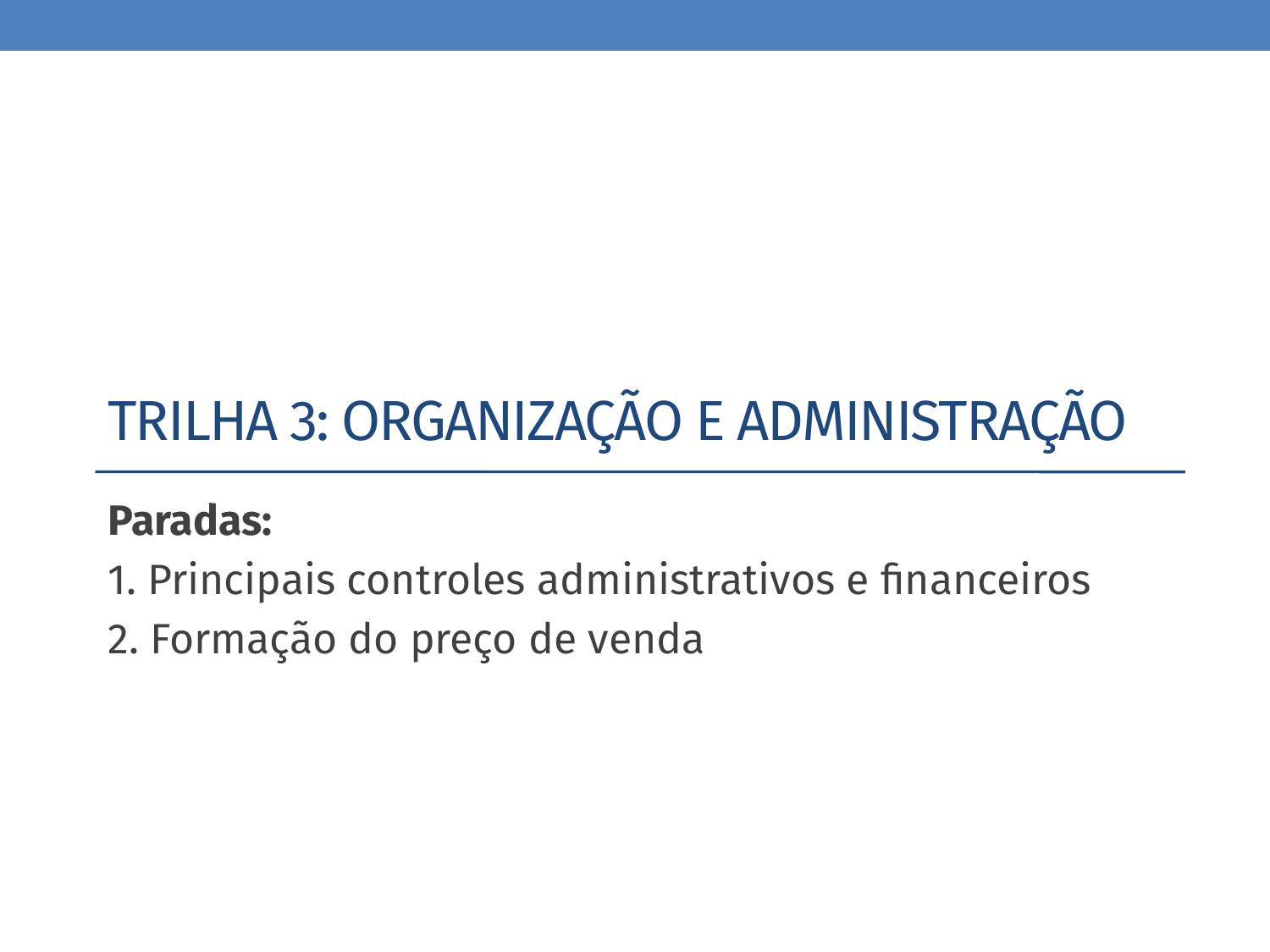

# Trilha 3: ORGANIZAÇÃO E ADMINISTRAÇÃO
Paradas:
1. Principais controles administrativos e financeiros
2. Formação do preço de venda